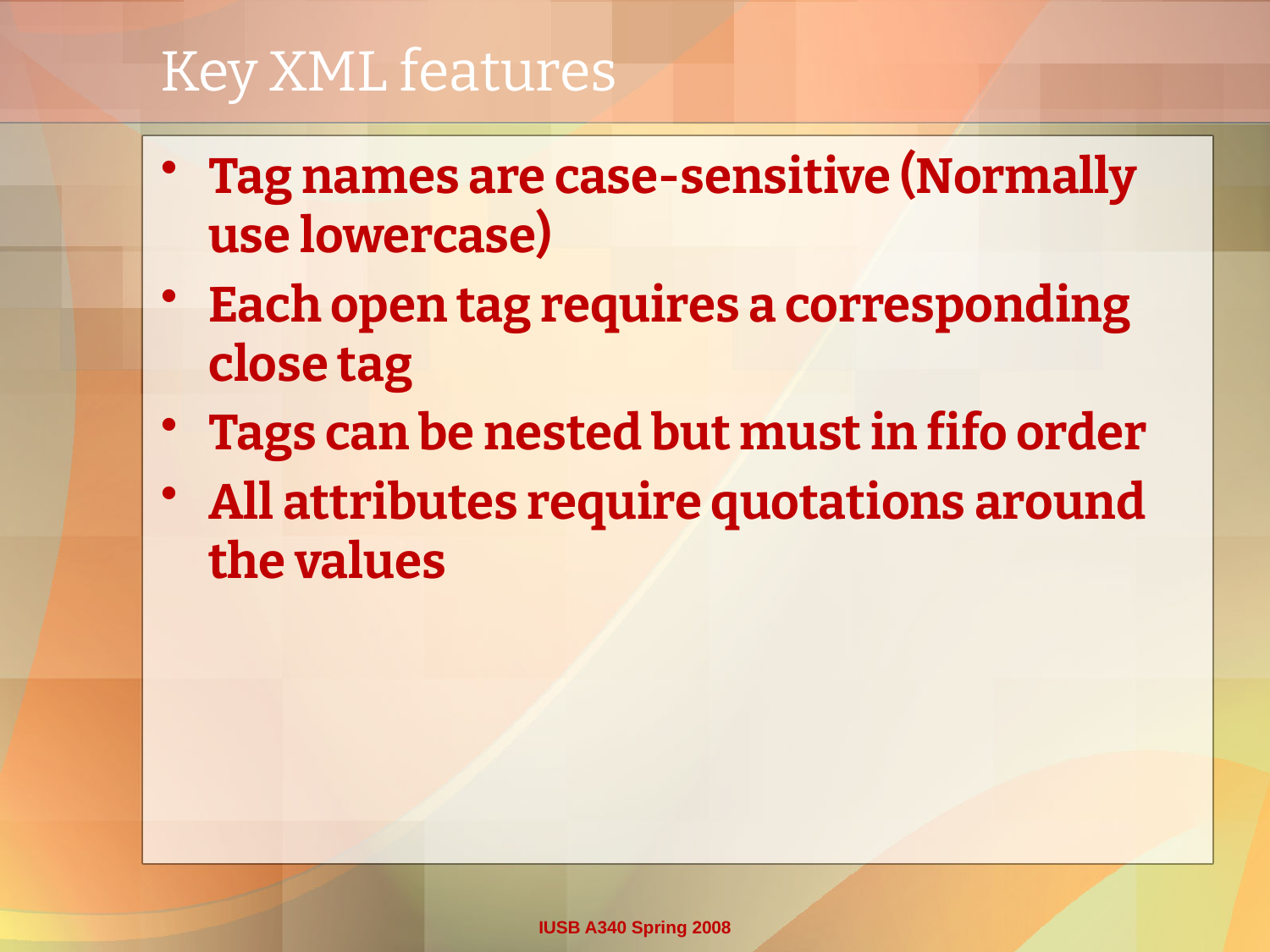

# Key XML features
Tag names are case-sensitive (Normally use lowercase)
Each open tag requires a corresponding close tag
Tags can be nested but must in fifo order
All attributes require quotations around the values
IUSB A340 Spring 2008